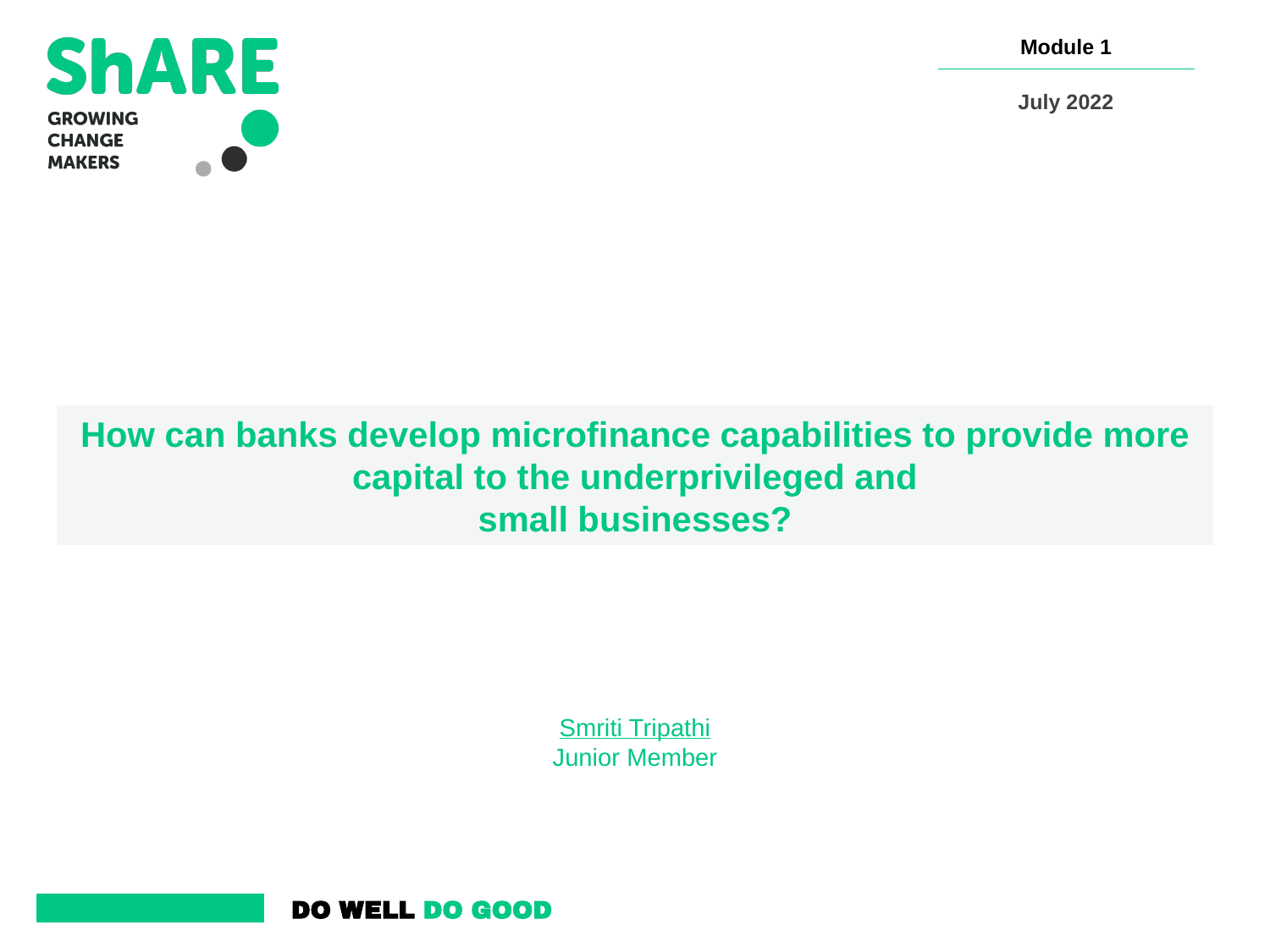

Module 1
July 2022
How can banks develop microfinance capabilities to provide more capital to the underprivileged and
small businesses?
Smriti Tripathi
Junior Member